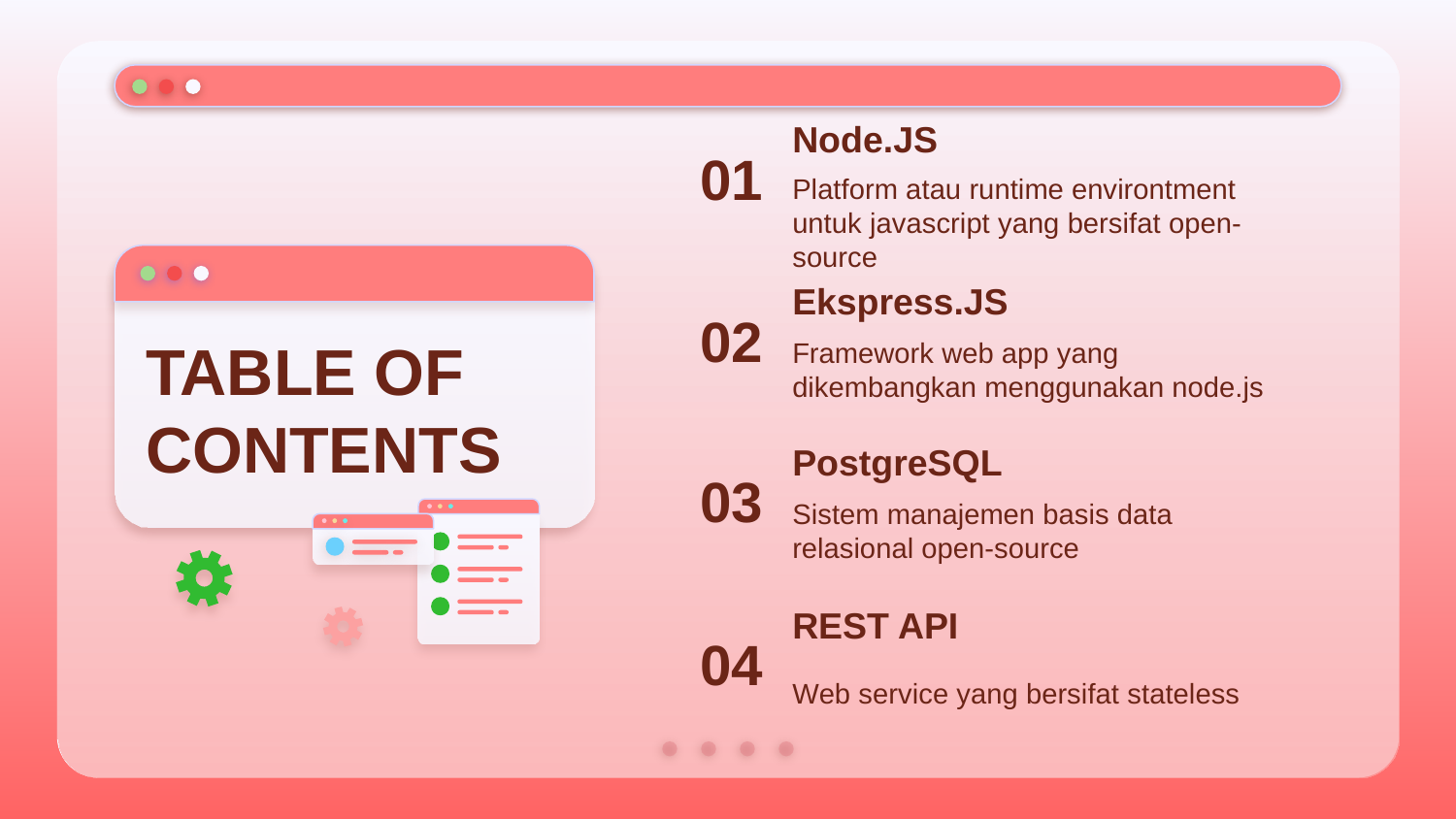

01
# Node.JS
Platform atau runtime environtment untuk javascript yang bersifat open-source

Ekspress.JS
02
TABLE OF CONTENTS
Framework web app yang dikembangkan menggunakan node.js
03
PostgreSQL
Sistem manajemen basis data relasional open-source

04
REST API

Web service yang bersifat stateless